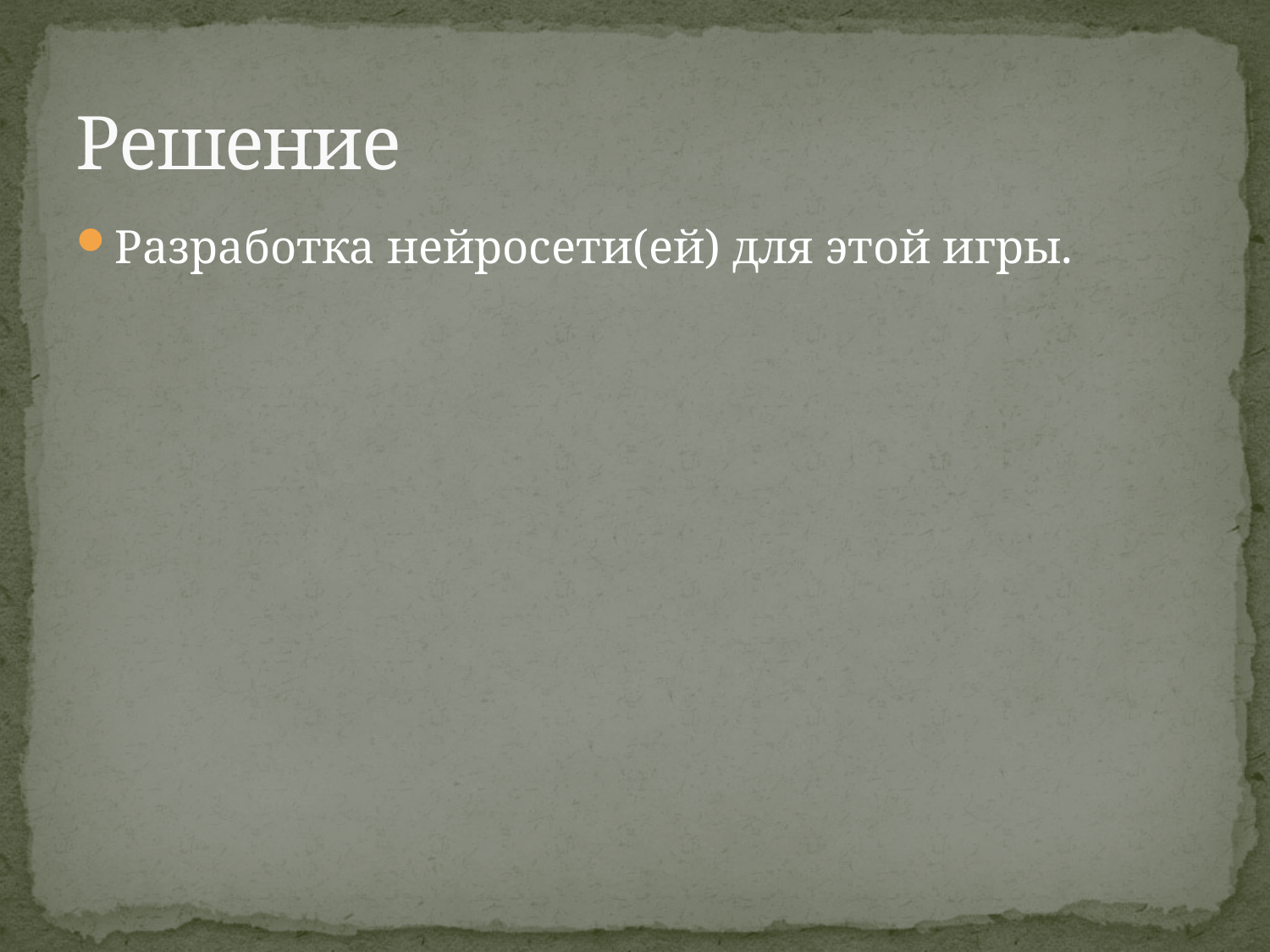

# Решение
Разработка нейросети(ей) для этой игры.